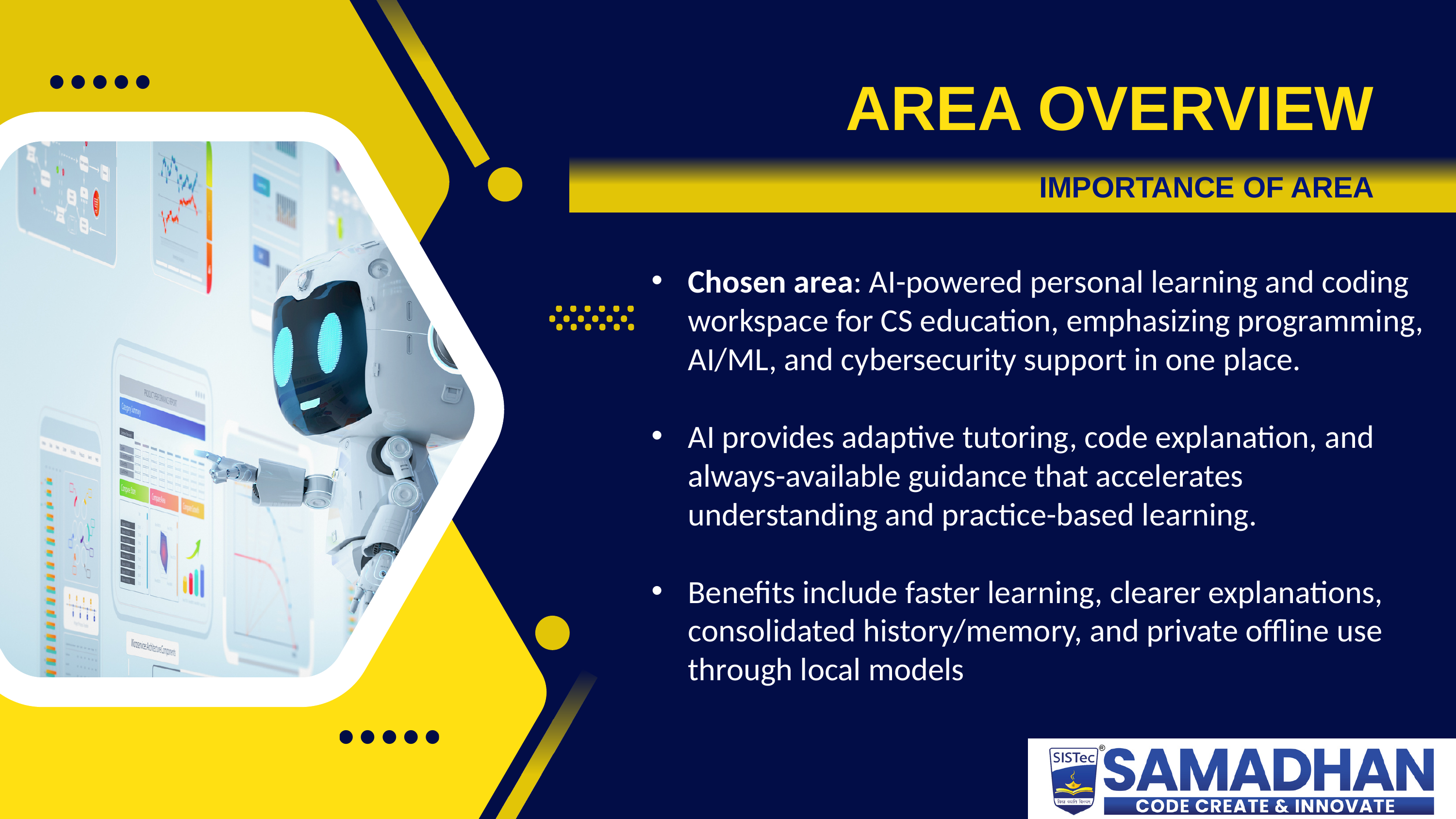

AREA OVERVIEW

IMPORTANCE OF AREA

Chosen area: AI-powered personal learning and coding workspace for CS education, emphasizing programming, AI/ML, and cybersecurity support in one place.

AI provides adaptive tutoring, code explanation, and always-available guidance that accelerates understanding and practice-based learning.

Benefits include faster learning, clearer explanations, consolidated history/memory, and private offline use through local models